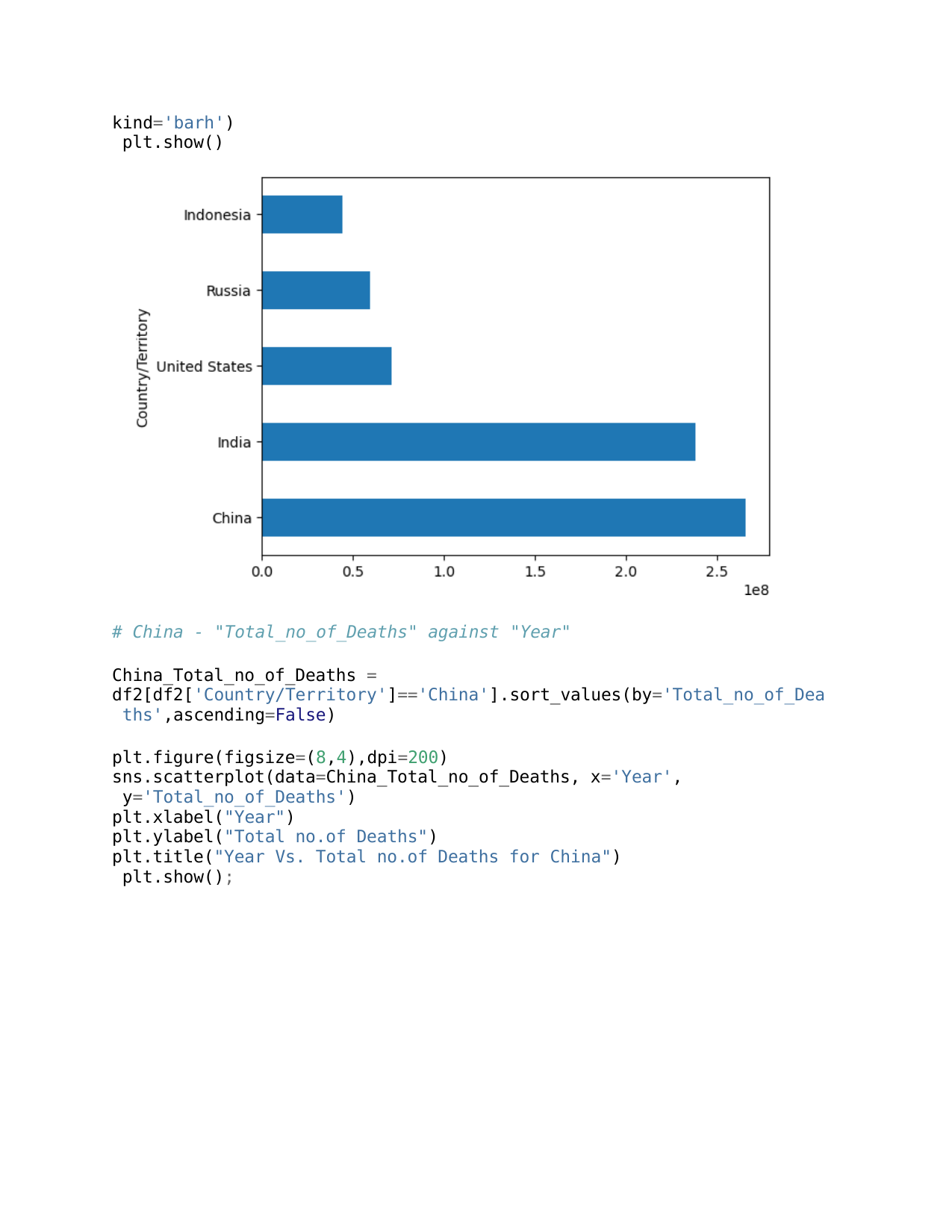

kind='barh')  plt.show()

# China - "Total_no_of_Deaths" against "Year"

China_Total_no_of_Deaths =  df2[df2['Country/Territory']=='China'].sort_values(by='Total_no_of_Dea  ths',ascending=False)

plt.figure(figsize=(8,4),dpi=200)  sns.scatterplot(data=China_Total_no_of_Deaths, x='Year',  y='Total_no_of_Deaths')
plt.xlabel("Year")  plt.ylabel("Total no.of Deaths")
plt.title("Year Vs. Total no.of Deaths for China")  plt.show();